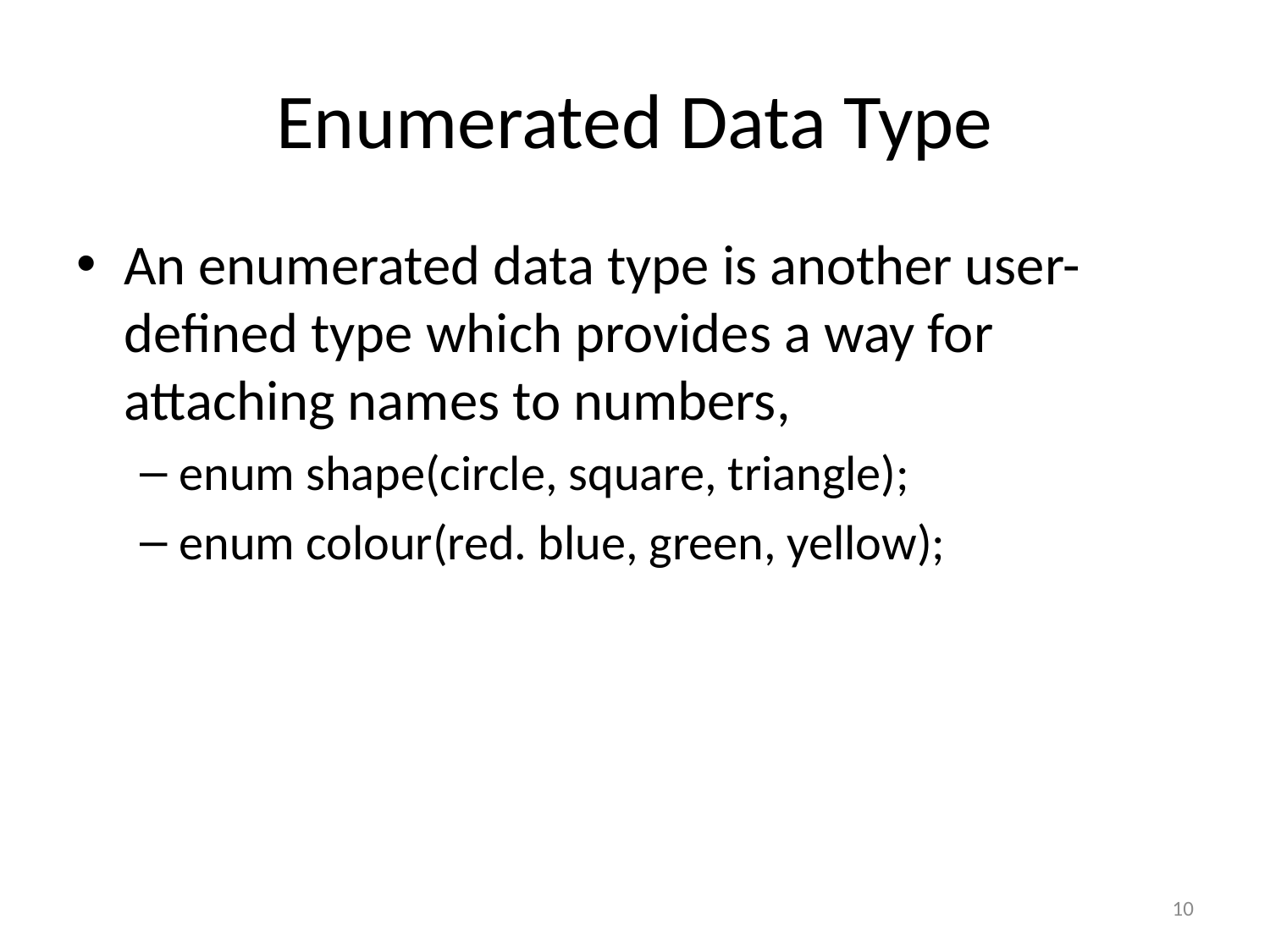

# Enumerated Data Type
An enumerated data type is another user-defined type which provides a way for attaching names to numbers,
enum shape(circle, square, triangle);
enum colour(red. blue, green, yellow);
10